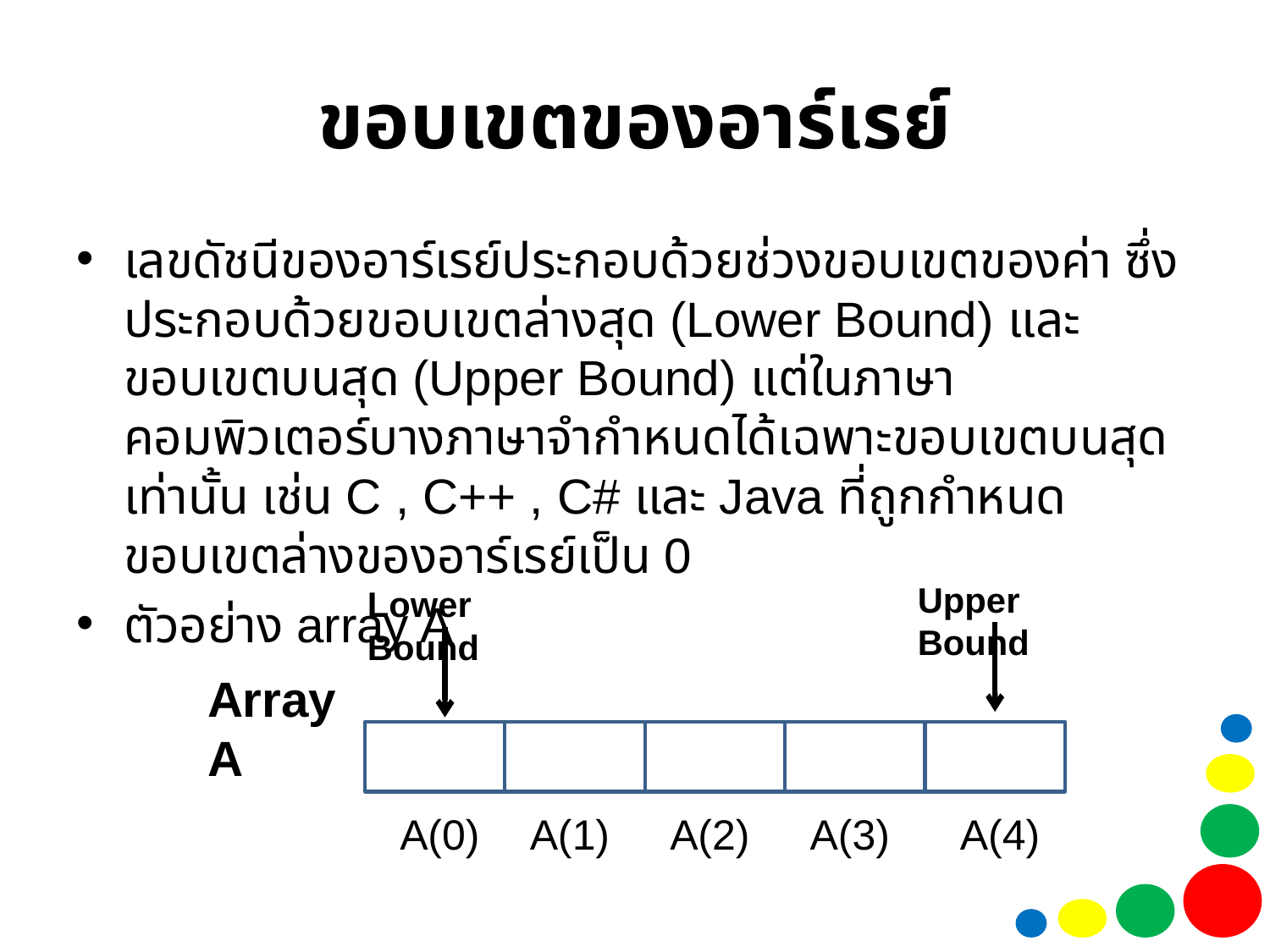

# ขอบเขตของอาร์เรย์
เลขดัชนีของอาร์เรย์ประกอบด้วยช่วงขอบเขตของค่า ซึ่งประกอบด้วยขอบเขตล่างสุด (Lower Bound) และ ขอบเขตบนสุด (Upper Bound) แต่ในภาษาคอมพิวเตอร์บางภาษาจำกำหนดได้เฉพาะขอบเขตบนสุดเท่านั้น เช่น C , C++ , C# และ Java ที่ถูกกำหนดขอบเขตล่างของอาร์เรย์เป็น 0
ตัวอย่าง array A
Upper Bound
Lower Bound
Array A

A(0)
A(1)
A(2)
A(3)
A(4)